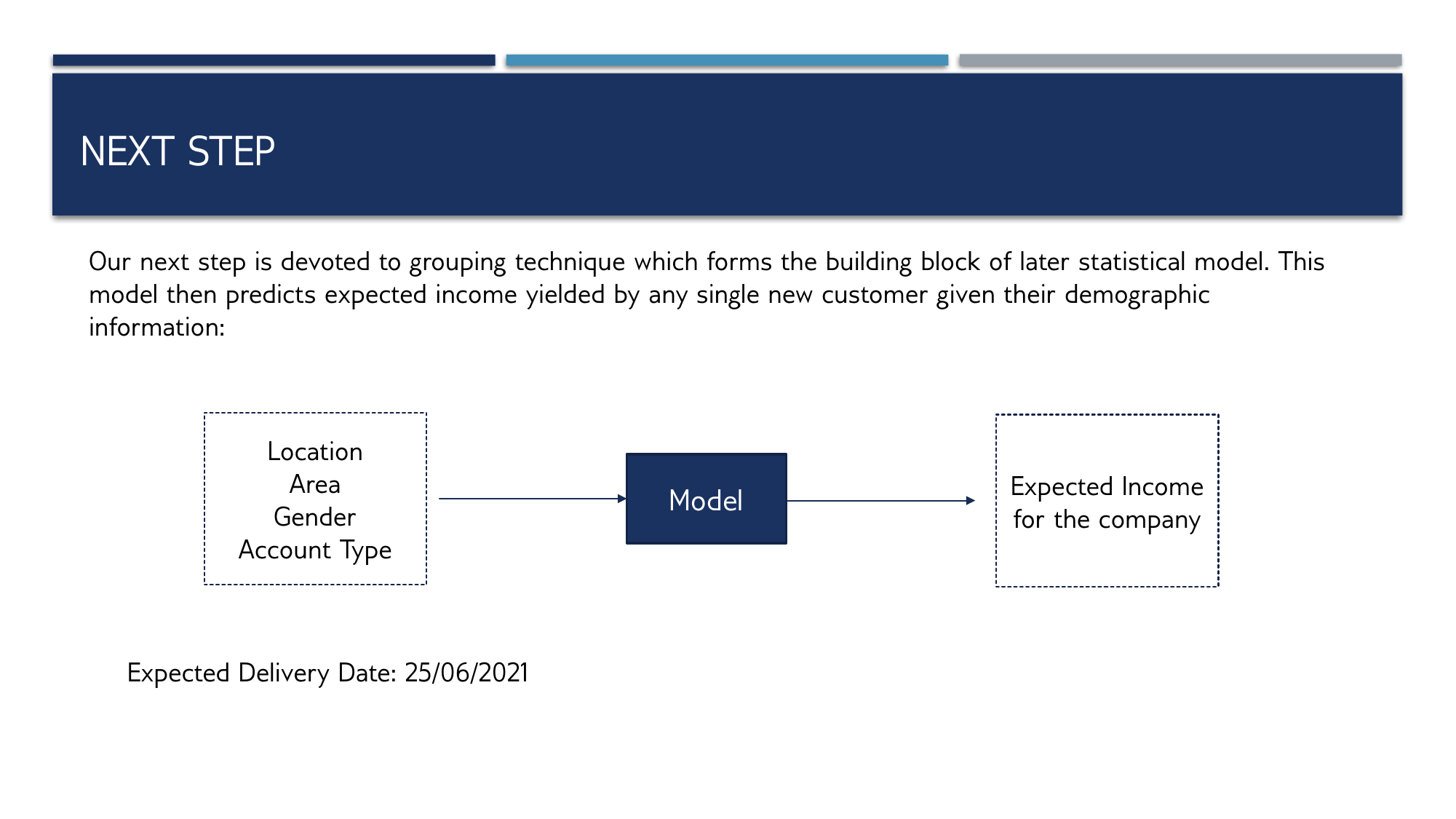

# next step
Our next step is devoted to grouping technique which forms the building block of later statistical model. This model then predicts expected income yielded by any single new customer given their demographic information:
Location
Area
Gender
Account Type
Expected Income for the company
Model
Expected Delivery Date: 25/06/2021